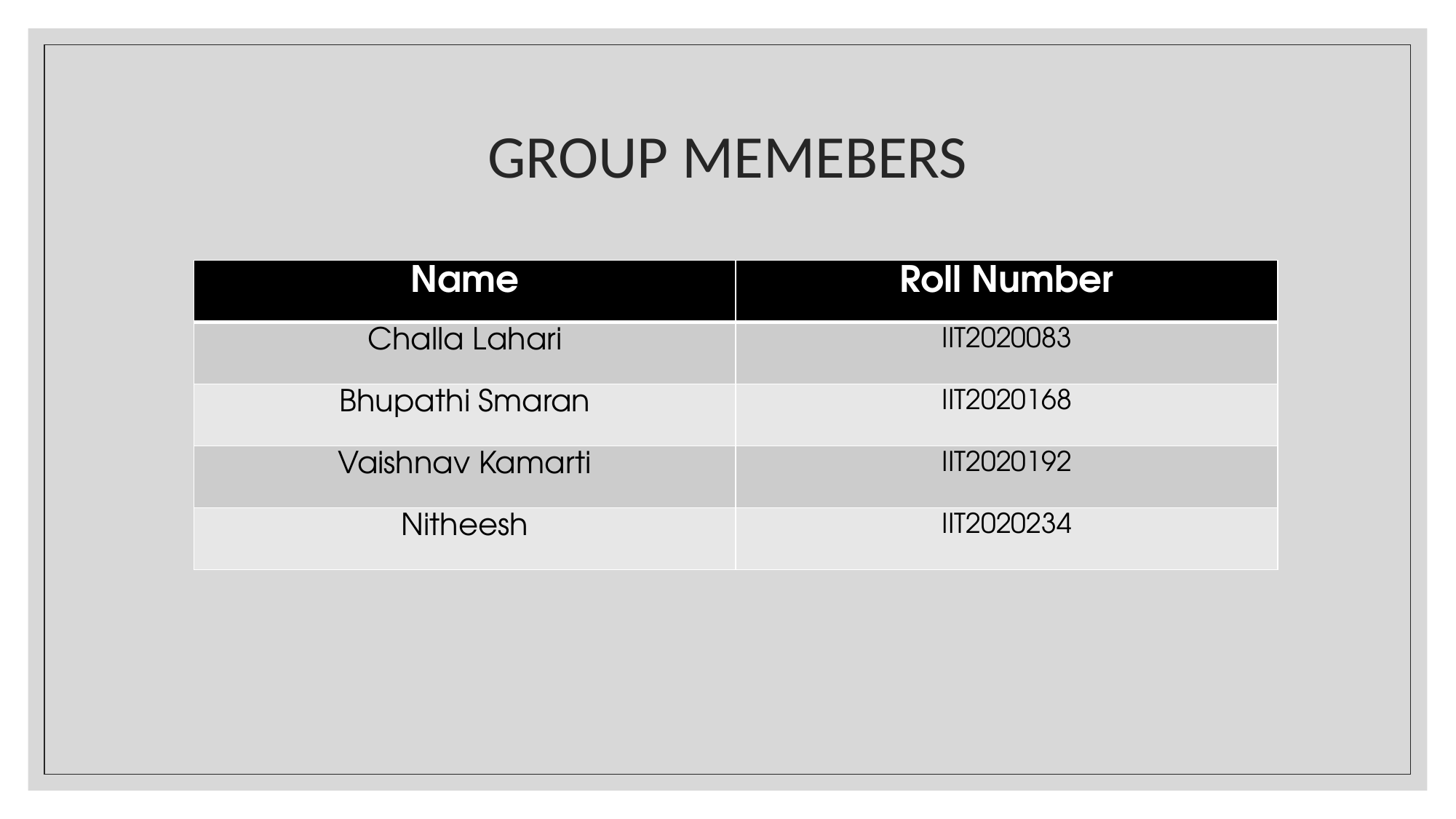

# GROUP MEMEBERS
| Name | Roll Number |
| --- | --- |
| Challa Lahari | IIT2020083 |
| Bhupathi Smaran | IIT2020168 |
| Vaishnav Kamarti | IIT2020192 |
| Nitheesh | IIT2020234 |